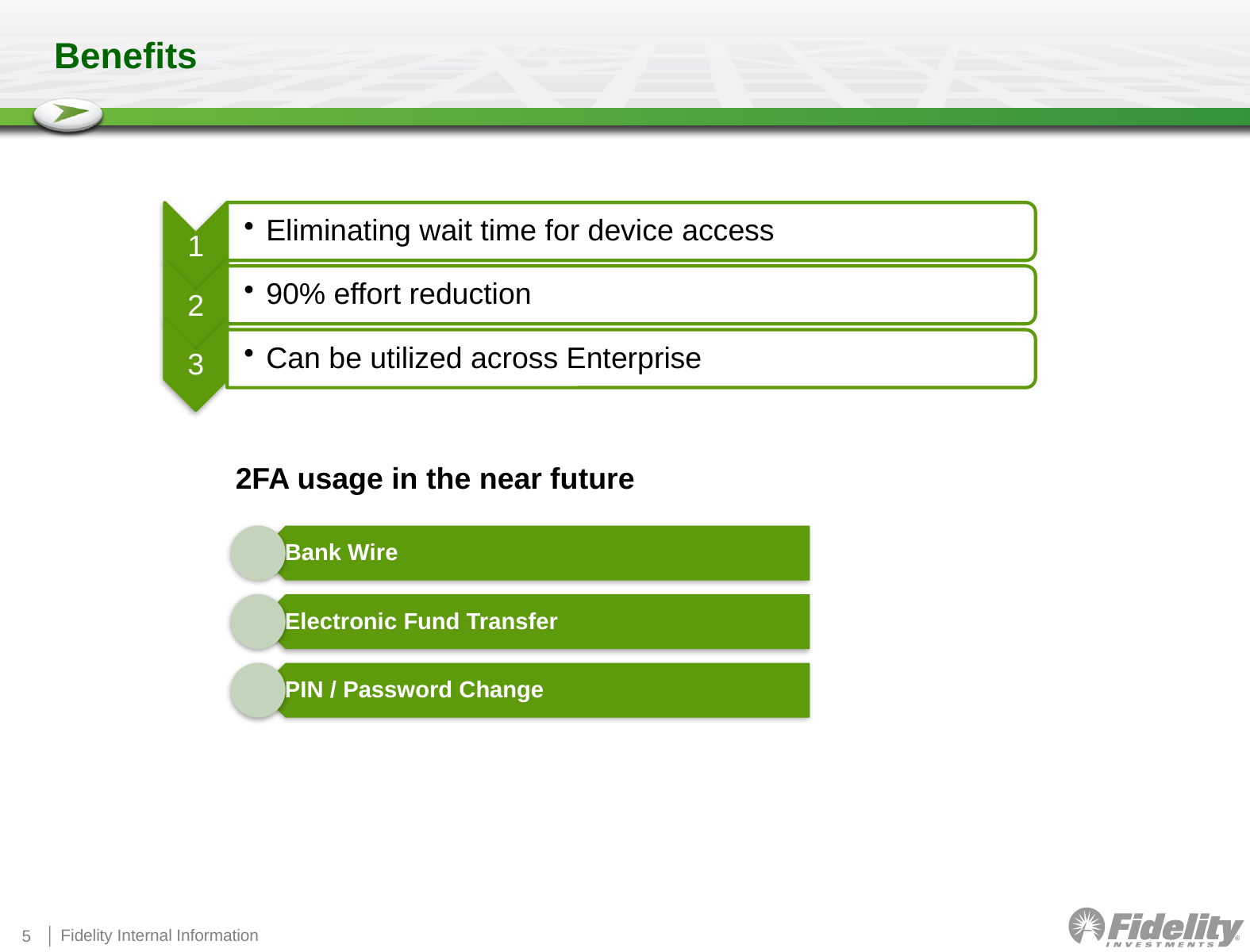

# Benefits

1
Eliminating wait time for device access
2
90% effort reduction
3
Can be utilized across Enterprise
2FA usage in the near future
Bank Wire
Electronic Fund Transfer
PIN / Password Change
Fidelity Internal Information